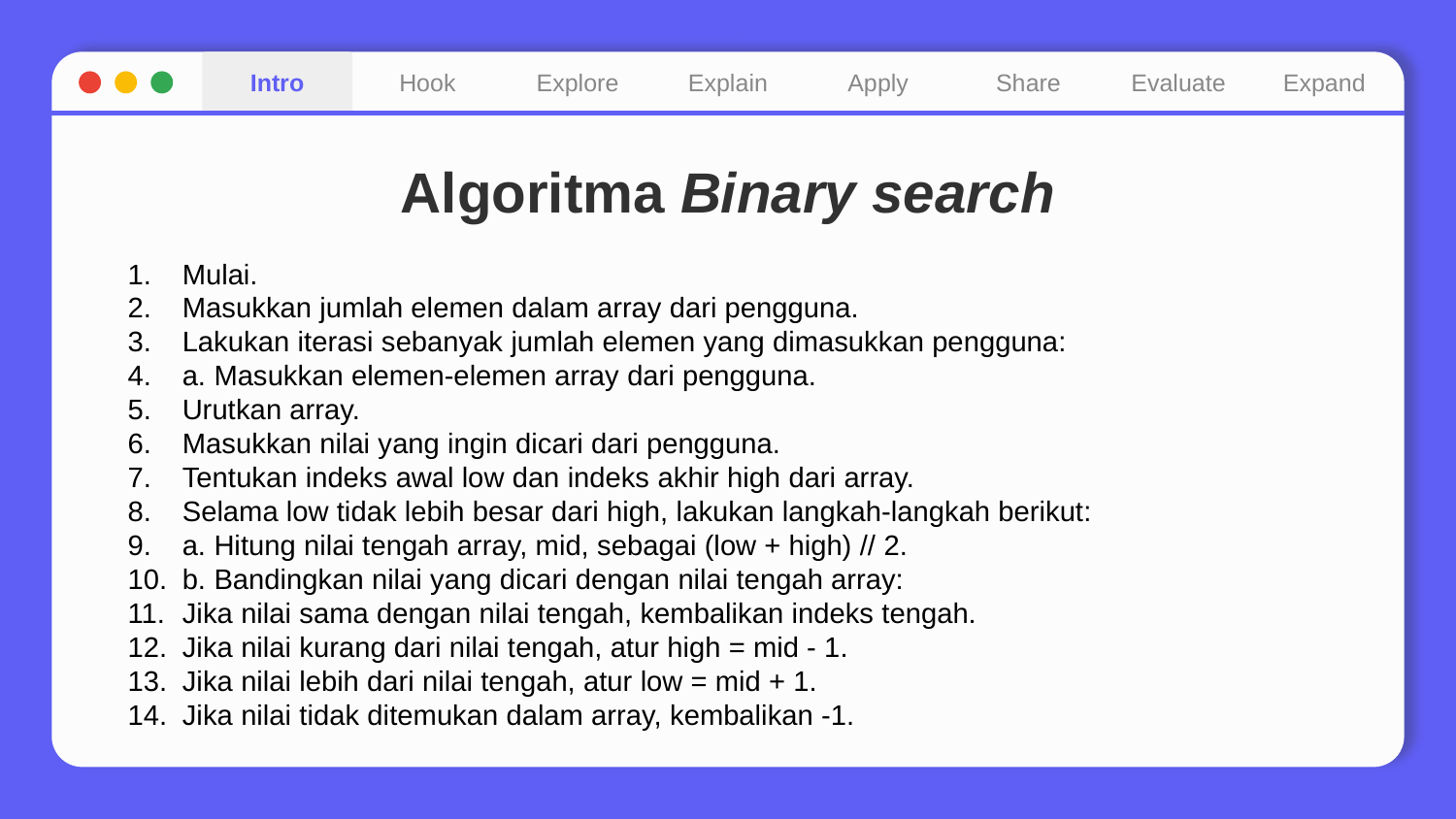

Intro
Hook
Explore
Explain
Apply
Share
Evaluate
Expand

# Algoritma Binary search
Mulai.
Masukkan jumlah elemen dalam array dari pengguna.
Lakukan iterasi sebanyak jumlah elemen yang dimasukkan pengguna:
a. Masukkan elemen-elemen array dari pengguna.
Urutkan array.
Masukkan nilai yang ingin dicari dari pengguna.
Tentukan indeks awal low dan indeks akhir high dari array.
Selama low tidak lebih besar dari high, lakukan langkah-langkah berikut:
a. Hitung nilai tengah array, mid, sebagai (low + high) // 2.
b. Bandingkan nilai yang dicari dengan nilai tengah array:
Jika nilai sama dengan nilai tengah, kembalikan indeks tengah.
Jika nilai kurang dari nilai tengah, atur high = mid - 1.
Jika nilai lebih dari nilai tengah, atur low = mid + 1.
Jika nilai tidak ditemukan dalam array, kembalikan -1.